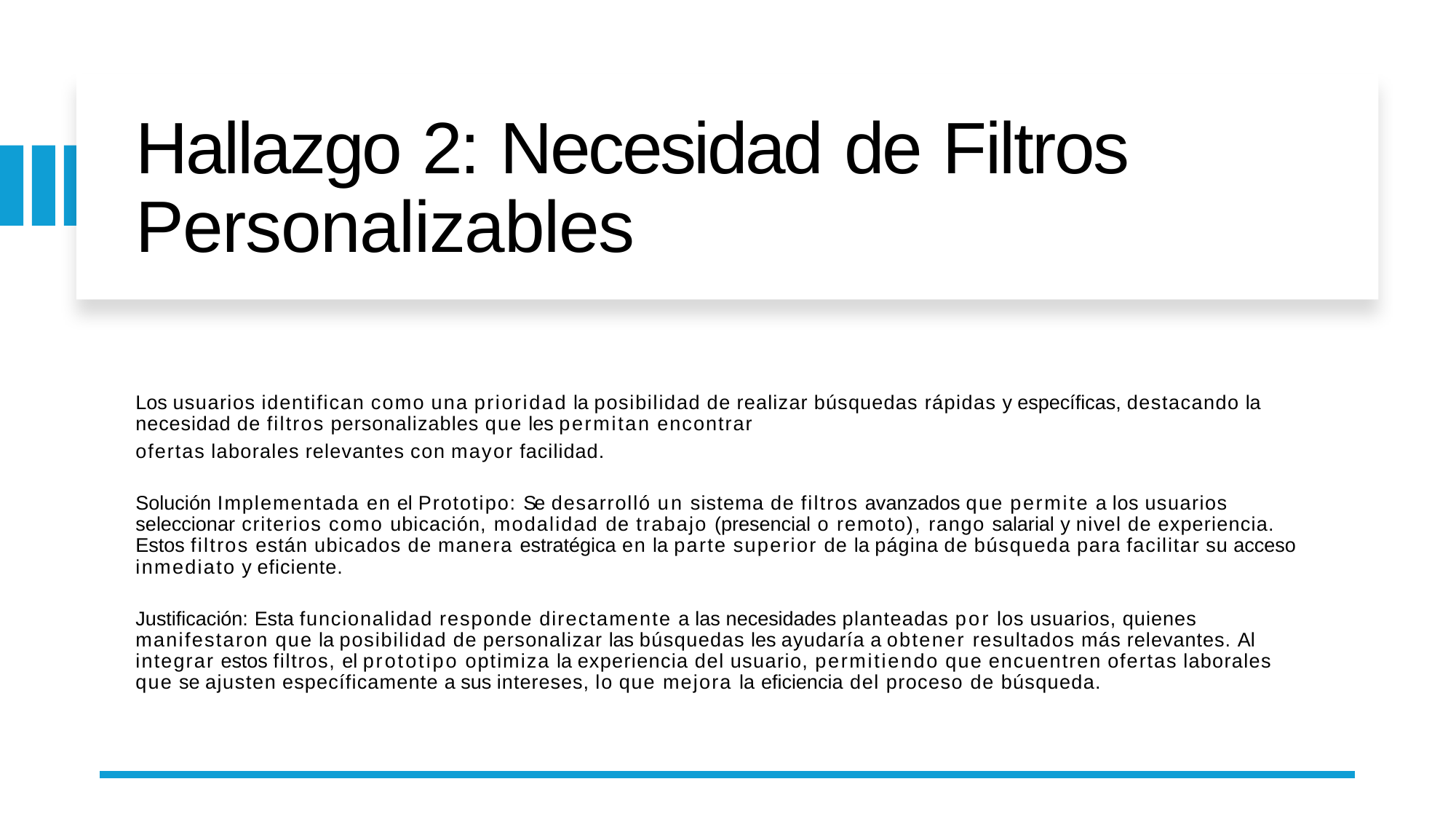

# Hallazgo 2: Necesidad de Filtros Personalizables

Los usuarios identifican como una prioridad la posibilidad de realizar búsquedas rápidas y específicas, destacando la necesidad de filtros personalizables que les permitan encontrar
ofertas laborales relevantes con mayor facilidad.

Solución Implementada en el Prototipo: Se desarrolló un sistema de filtros avanzados que permite a los usuarios seleccionar criterios como ubicación, modalidad de trabajo (presencial o remoto), rango salarial y nivel de experiencia. Estos filtros están ubicados de manera estratégica en la parte superior de la página de búsqueda para facilitar su acceso inmediato y eficiente.

Justificación: Esta funcionalidad responde directamente a las necesidades planteadas por los usuarios, quienes manifestaron que la posibilidad de personalizar las búsquedas les ayudaría a obtener resultados más relevantes. Al integrar estos filtros, el prototipo optimiza la experiencia del usuario, permitiendo que encuentren ofertas laborales que se ajusten específicamente a sus intereses, lo que mejora la eficiencia del proceso de búsqueda.